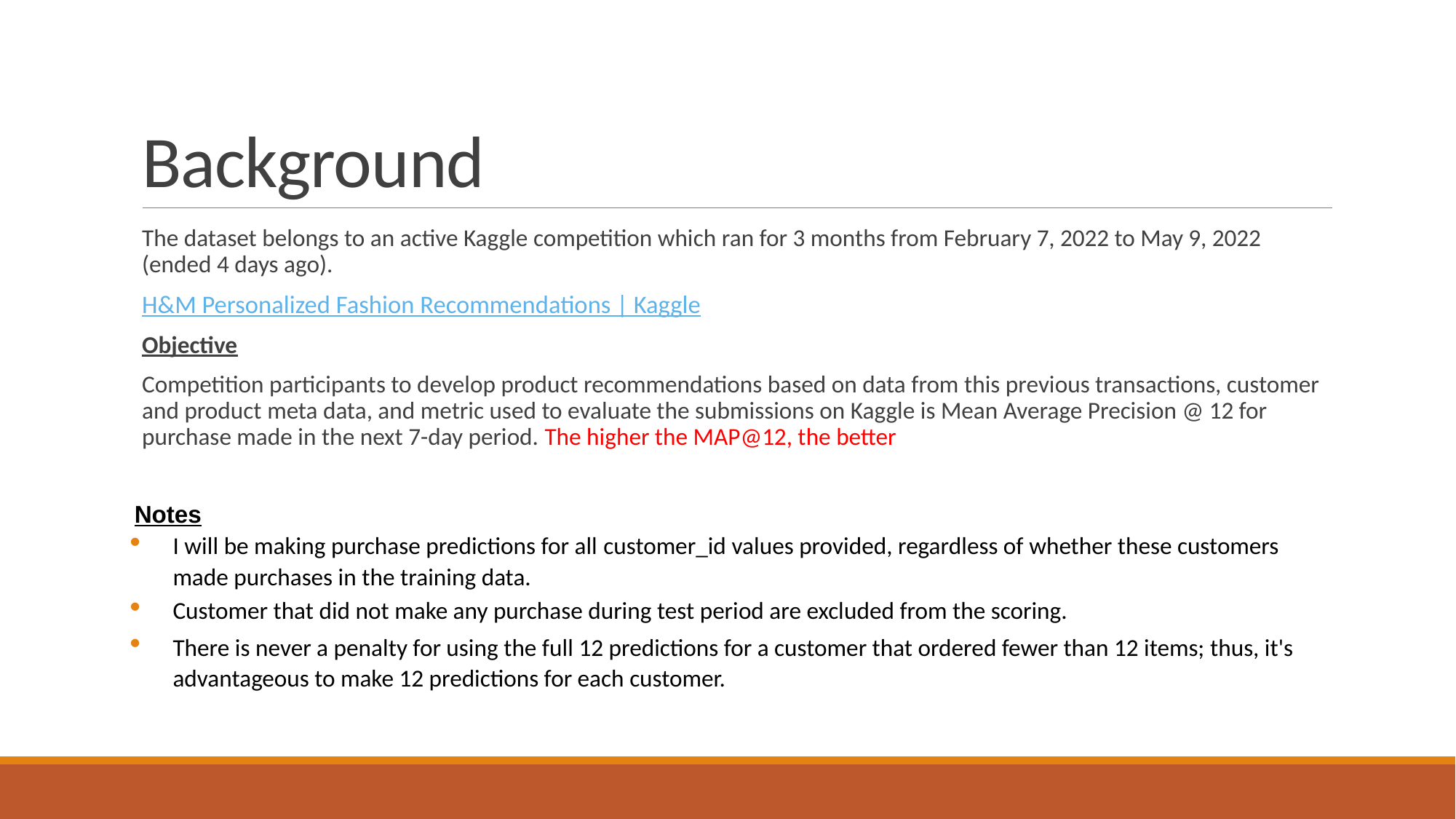

# Background
The dataset belongs to an active Kaggle competition which ran for 3 months from February 7, 2022 to May 9, 2022 (ended 4 days ago).
H&M Personalized Fashion Recommendations | Kaggle
Objective
Competition participants to develop product recommendations based on data from this previous transactions, customer and product meta data, and metric used to evaluate the submissions on Kaggle is Mean Average Precision @ 12 for purchase made in the next 7-day period. The higher the MAP@12, the better

Notes
I will be making purchase predictions for all customer_id values provided, regardless of whether these customers made purchases in the training data.
Customer that did not make any purchase during test period are excluded from the scoring.
There is never a penalty for using the full 12 predictions for a customer that ordered fewer than 12 items; thus, it's advantageous to make 12 predictions for each customer.